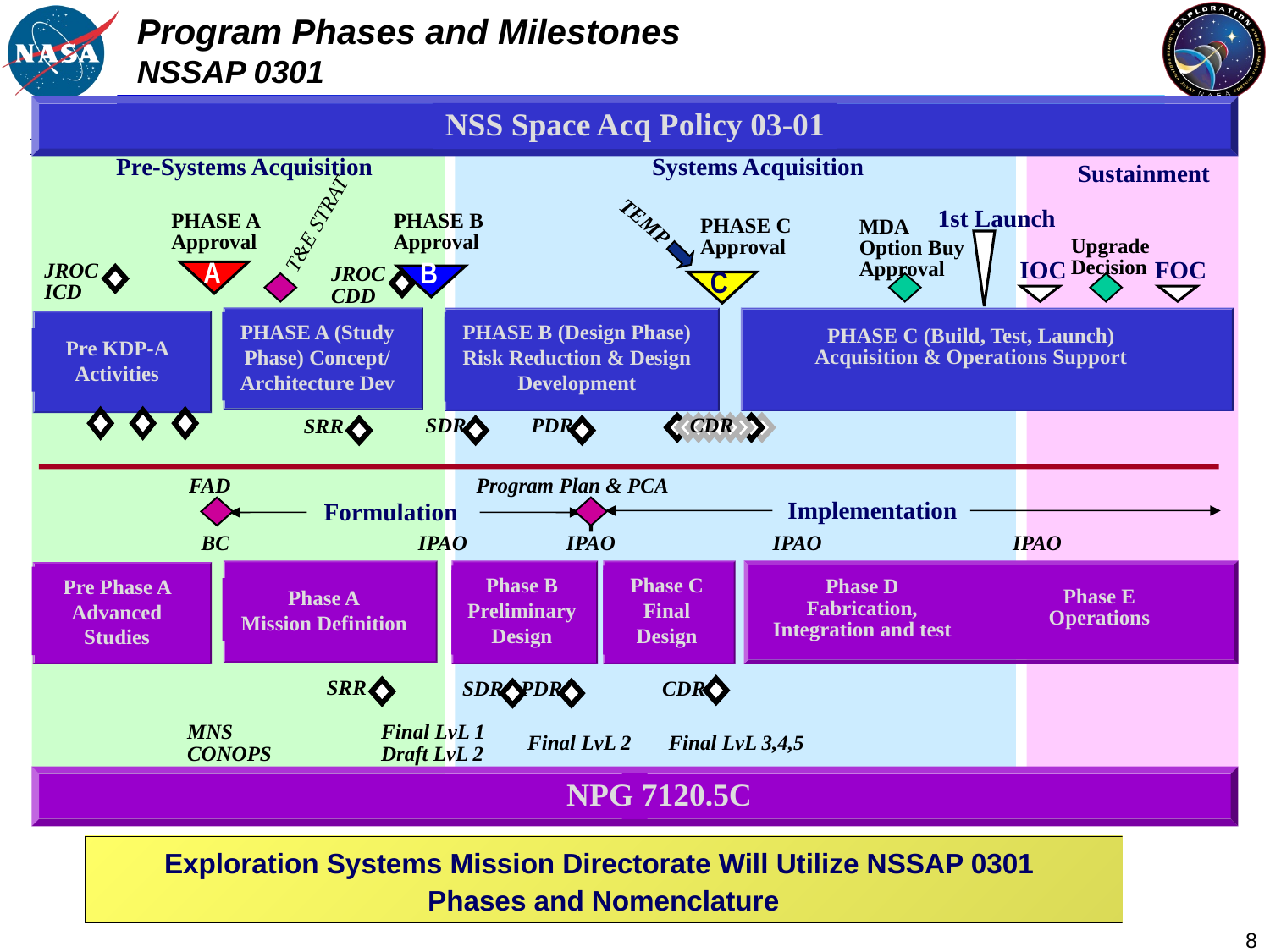

# Program Phases and Milestones NSSAP 0301

NSS Space Acq Policy 03-01
Key
Decision
Points:

Pre-Systems Acquisition
Systems Acquisition
Sustainment
1st Launch

TEMP
PHASE A
Approval
T&E STRAT
PHASE B
Approval
PHASE C
Approval
MDA
Option Buy
Approval
Upgrade Decision

A

B

IOC

FOC

JROC
ICD

JROC
ICD

JROC
CDD

C

PHASE A (Study Phase) Concept/
Architecture Dev

PHASE B (Design Phase)
Risk Reduction & Design Development

PHASE C (Build, Test, Launch)
Acquisition & Operations Support

Pre KDP-A Activities
SDR

PDR

CDR

 SRR

FAD
Program Plan & PCA
Implementation
Formulation

BC
IPAO
IPAO
IPAO
IPAO

Phase A
Mission Definition

Phase B
Preliminary Design

Phase C
Final Design

Phase D
Fabrication, Integration and test
Phase E
Operations

Pre Phase A Advanced Studies

 SRR

SDR

PDR

CDR

MNS
CONOPS
Final LvL 1
Draft LvL 2
Final LvL 2
Final LvL 3,4,5

NPG 7120.5C
Exploration Systems Mission Directorate Will Utilize NSSAP 0301
Phases and Nomenclature
8